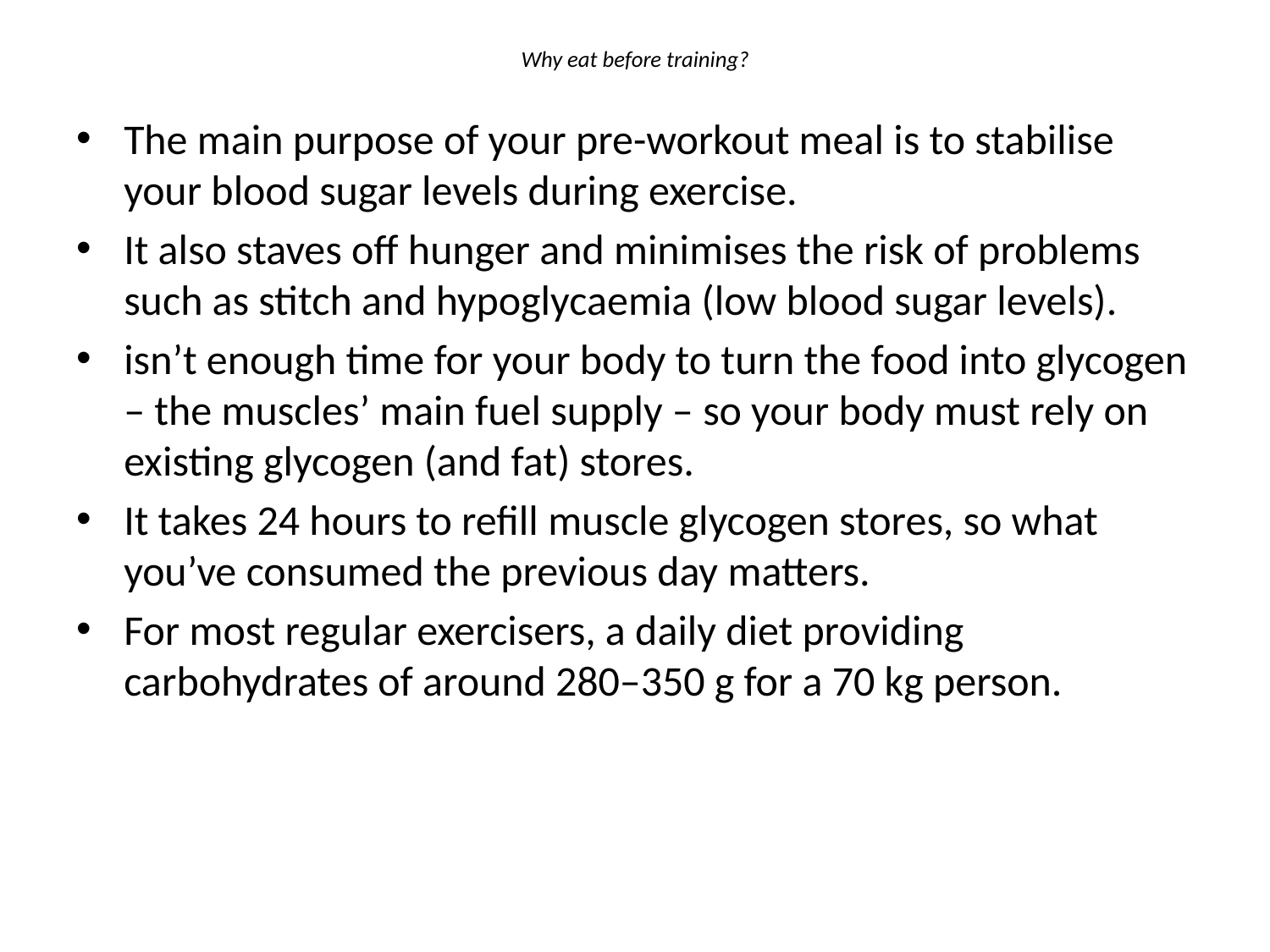

# Why eat before training?
The main purpose of your pre-workout meal is to stabilise your blood sugar levels during exercise.
It also staves off hunger and minimises the risk of problems such as stitch and hypoglycaemia (low blood sugar levels).
isn’t enough time for your body to turn the food into glycogen – the muscles’ main fuel supply – so your body must rely on existing glycogen (and fat) stores.
It takes 24 hours to refill muscle glycogen stores, so what you’ve consumed the previous day matters.
For most regular exercisers, a daily diet providing carbohydrates of around 280–350 g for a 70 kg person.